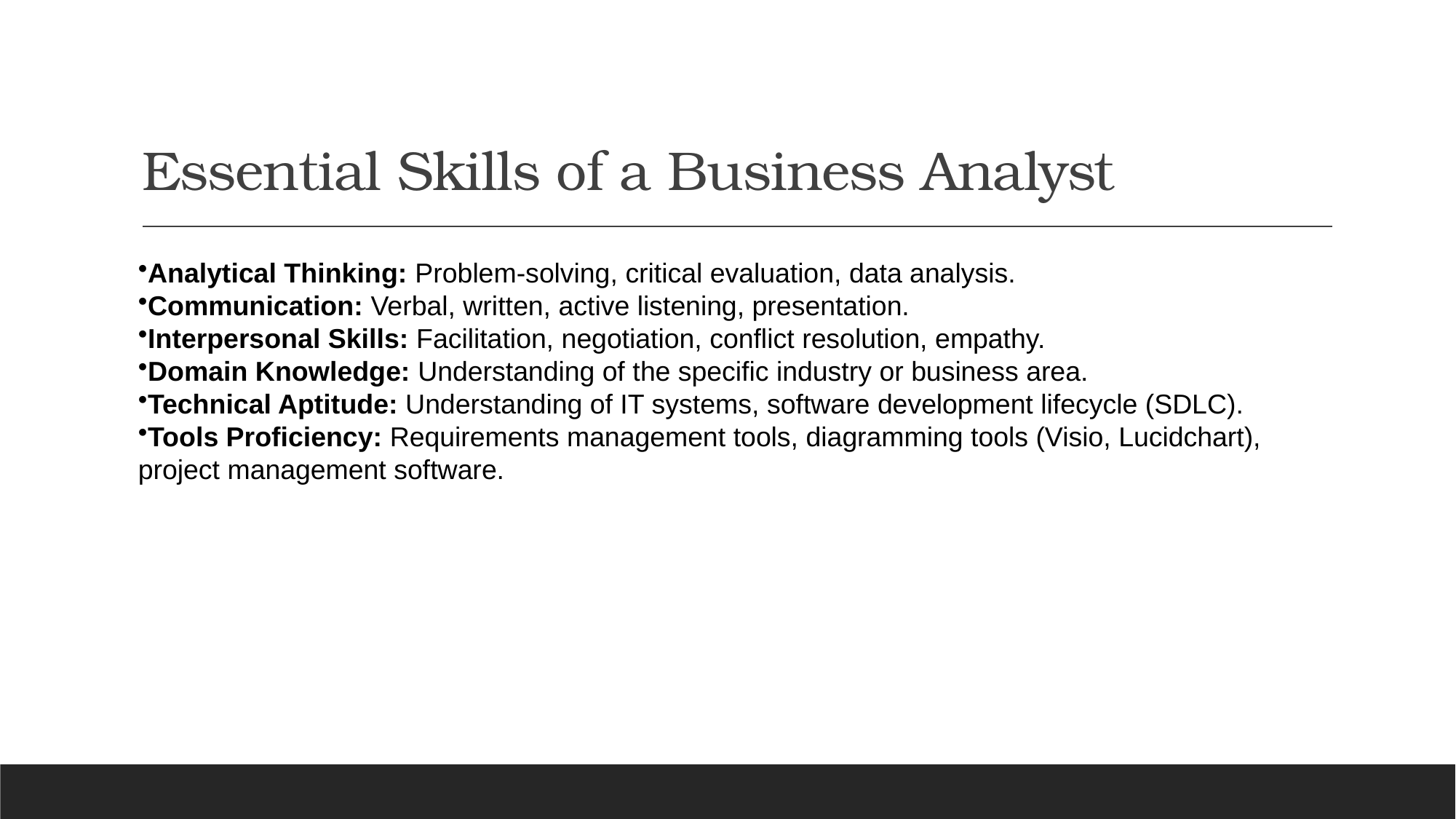

# Essential Skills of a Business Analyst
Analytical Thinking: Problem-solving, critical evaluation, data analysis.
Communication: Verbal, written, active listening, presentation.
Interpersonal Skills: Facilitation, negotiation, conflict resolution, empathy.
Domain Knowledge: Understanding of the specific industry or business area.
Technical Aptitude: Understanding of IT systems, software development lifecycle (SDLC).
Tools Proficiency: Requirements management tools, diagramming tools (Visio, Lucidchart), project management software.